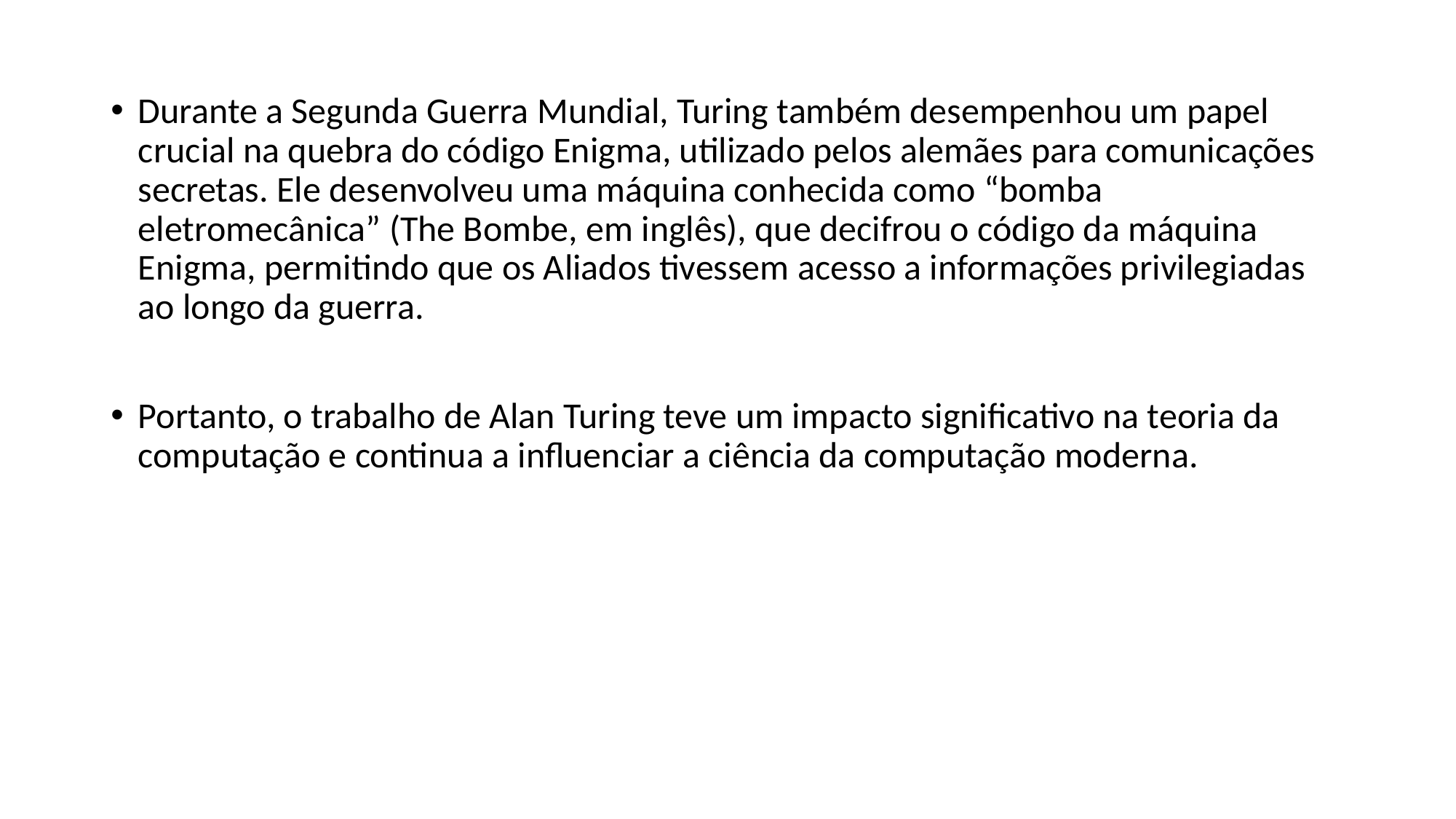

Durante a Segunda Guerra Mundial, Turing também desempenhou um papel crucial na quebra do código Enigma, utilizado pelos alemães para comunicações secretas. Ele desenvolveu uma máquina conhecida como “bomba eletromecânica” (The Bombe, em inglês), que decifrou o código da máquina Enigma, permitindo que os Aliados tivessem acesso a informações privilegiadas ao longo da guerra.

Portanto, o trabalho de Alan Turing teve um impacto significativo na teoria da computação e continua a influenciar a ciência da computação moderna.